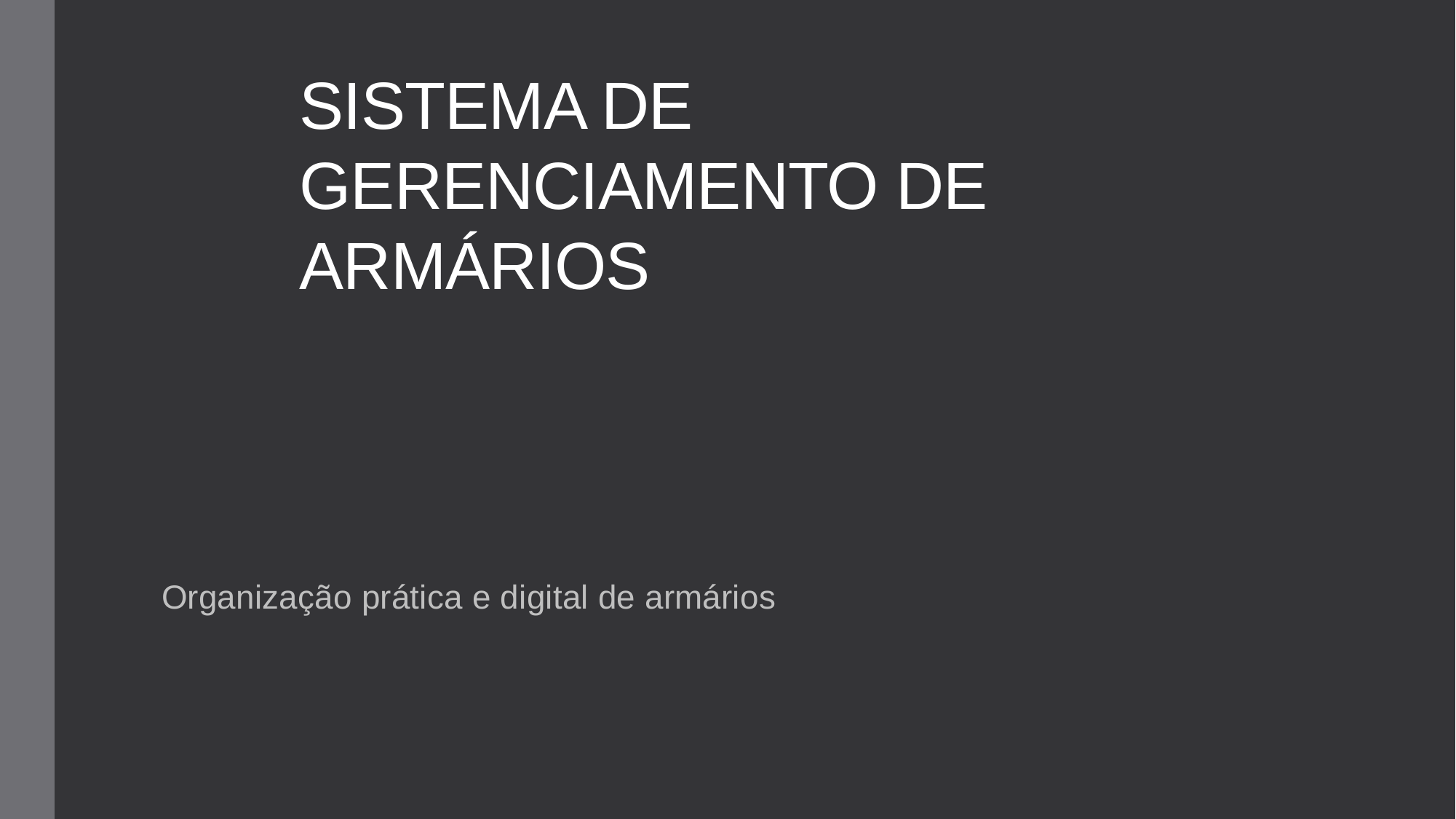

# SISTEMA DE GERENCIAMENTO DE ARMÁRIOS
Organização prática e digital de armários